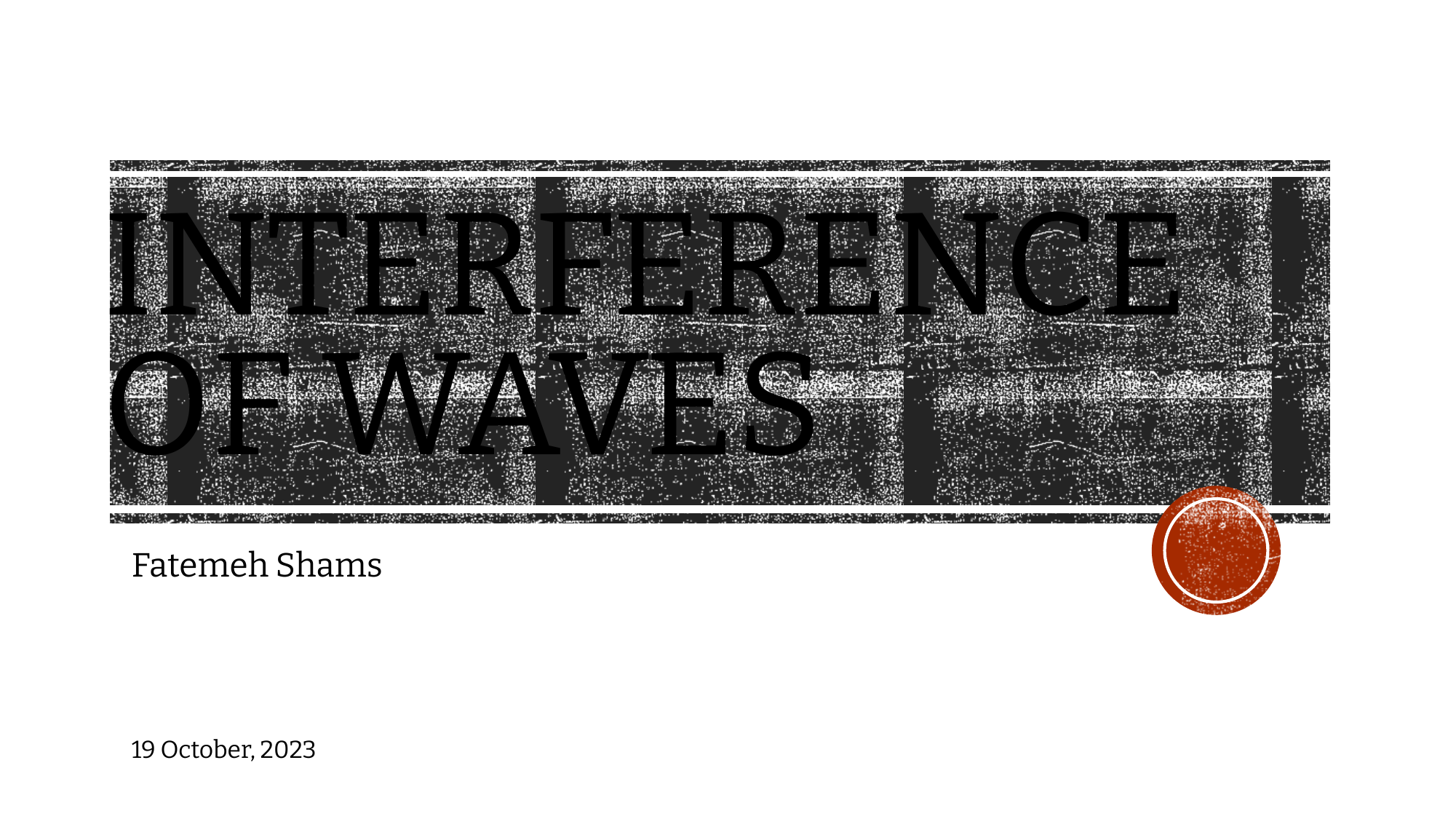

# interference of waves
Fatemeh Shams

19 October, 2023